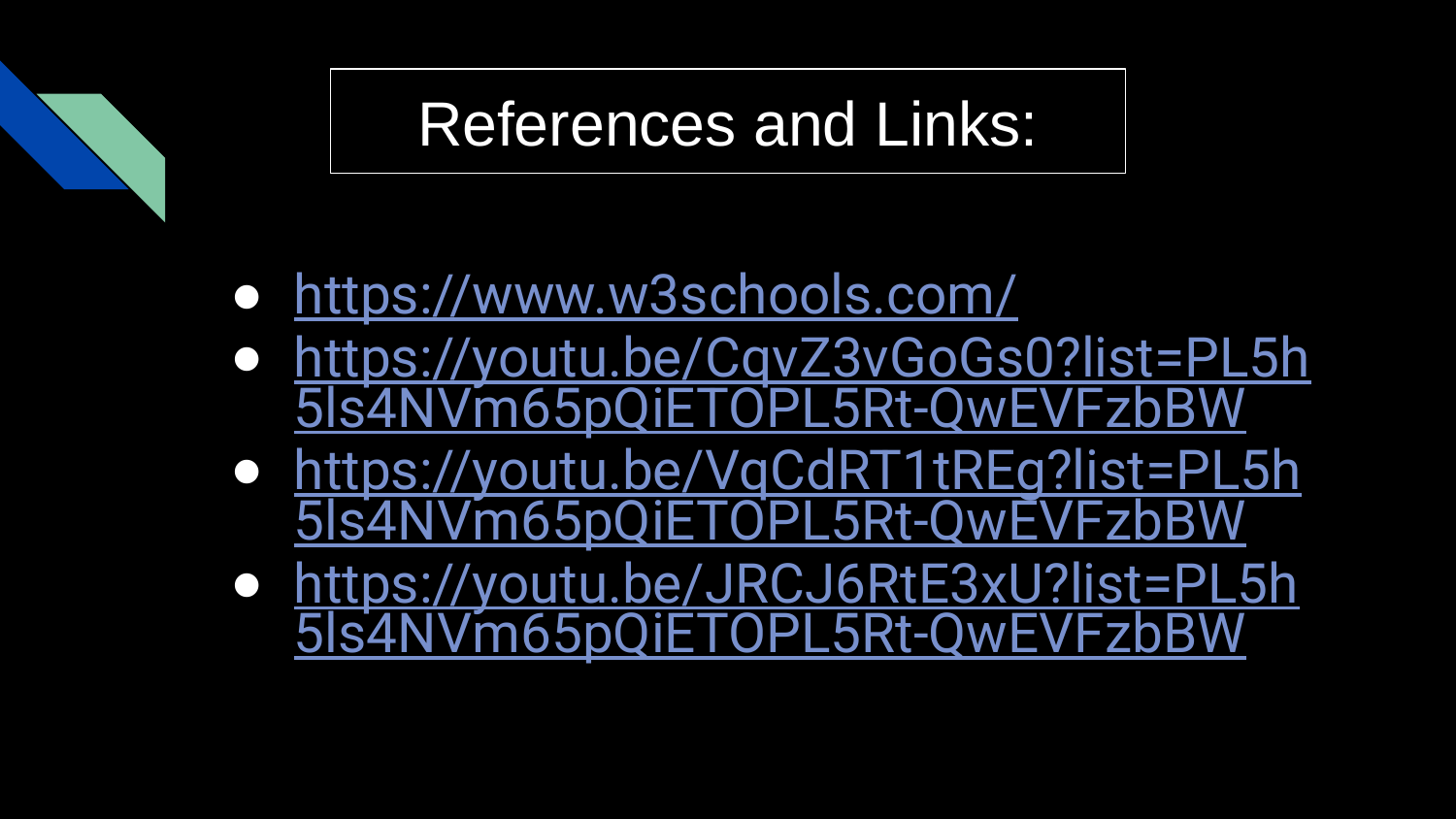

# References and Links:
https://www.w3schools.com/
https://youtu.be/CqvZ3vGoGs0?list=PL5h5ls4NVm65pQiETOPL5Rt-QwEVFzbBW
https://youtu.be/VqCdRT1tREg?list=PL5h5ls4NVm65pQiETOPL5Rt-QwEVFzbBW
https://youtu.be/JRCJ6RtE3xU?list=PL5h5ls4NVm65pQiETOPL5Rt-QwEVFzbBW